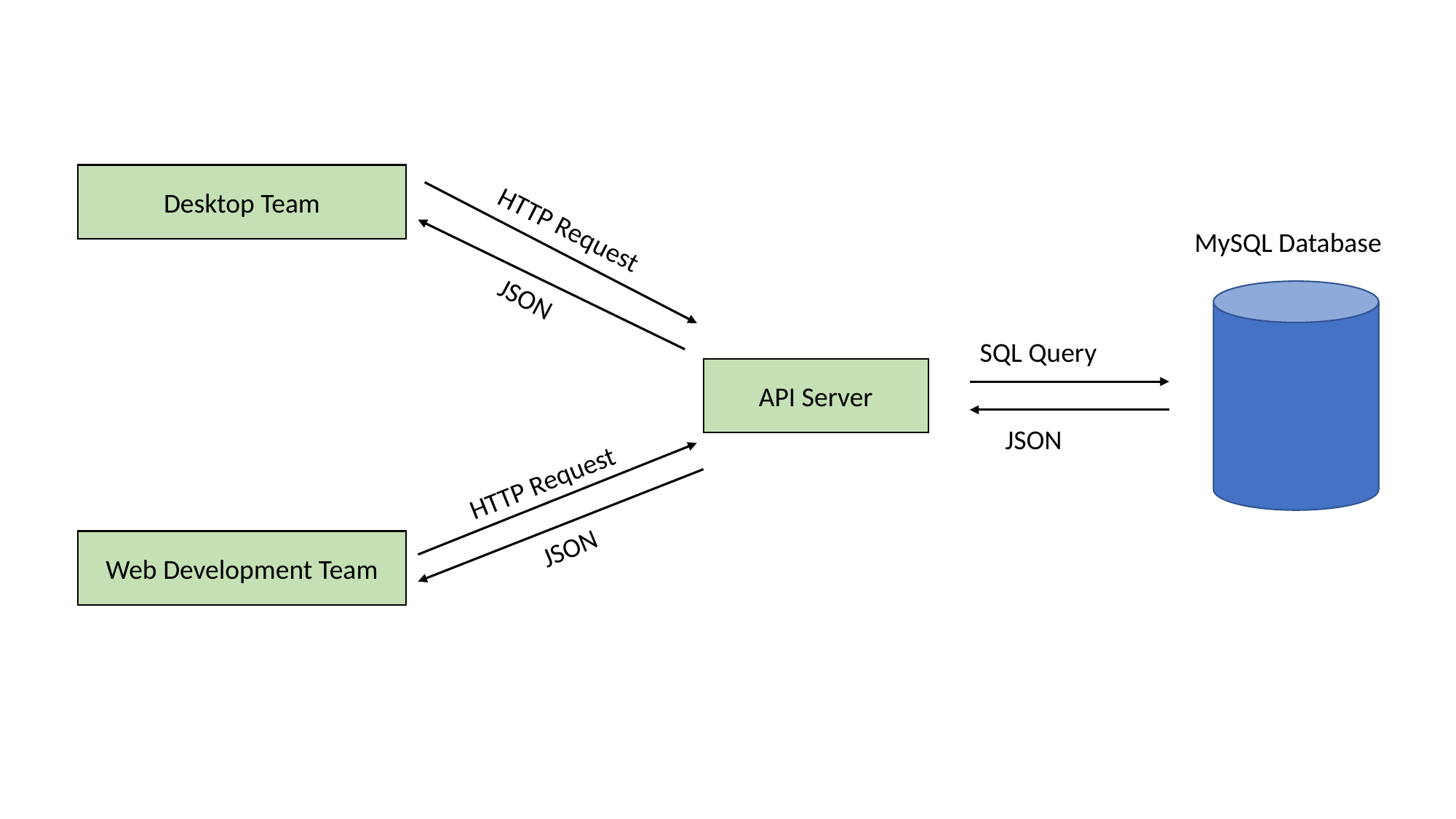

Desktop Team
HTTP Request
MySQL Database
JSON

SQL Query
API Server
JSON
HTTP Request
JSON
Web Development Team